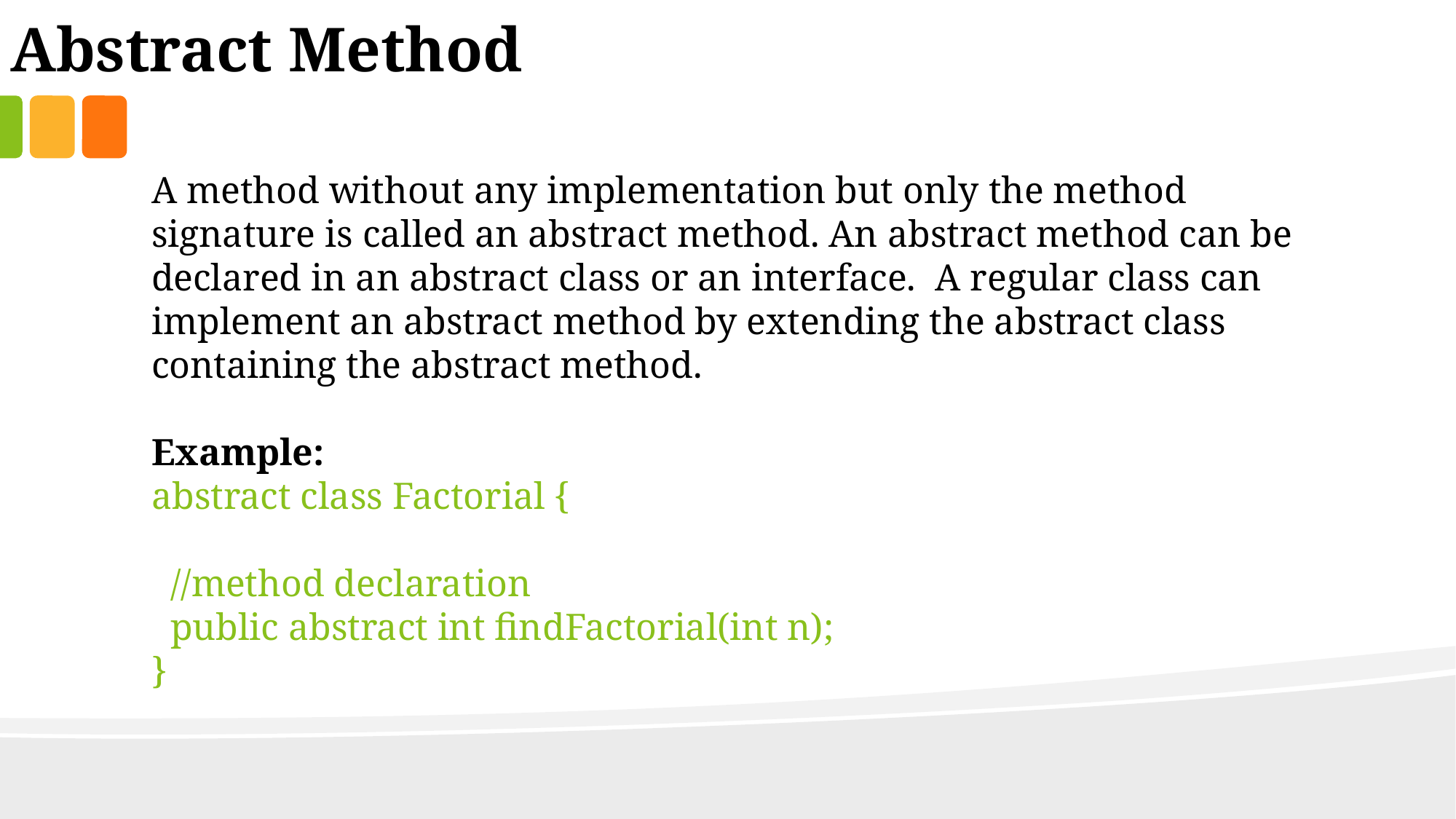

Abstract Method

A method without any implementation but only the method signature is called an abstract method. An abstract method can be declared in an abstract class or an interface.  A regular class can implement an abstract method by extending the abstract class containing the abstract method.

Example:
abstract class Factorial {

  //method declaration
  public abstract int findFactorial(int n);
}